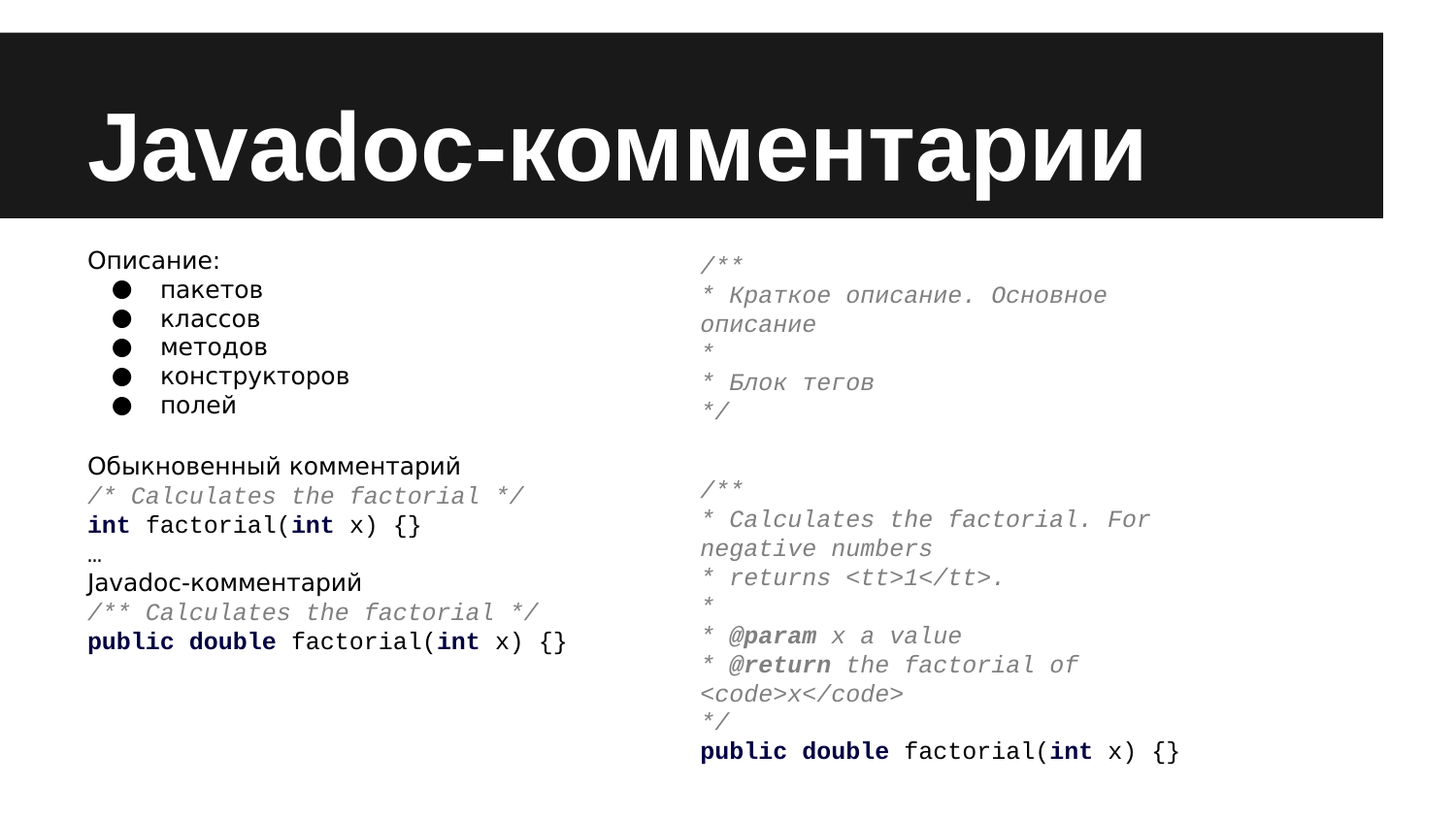

# Javadoc-комментарии
Описание:
пакетов
классов
методов
конструкторов
полей

/**
* Краткое описание. Основное описание
*
* Блок тегов
*/

Обыкновенный комментарий
/* Calculates the factorial */
int factorial(int x) {}
…
Javadoc-комментарий
/** Calculates the factorial */
public double factorial(int x) {}

/**
* Calculates the factorial. For negative numbers
* returns <tt>1</tt>.
*
* @param x a value
* @return the factorial of <code>x</code>
*/
public double factorial(int x) {}